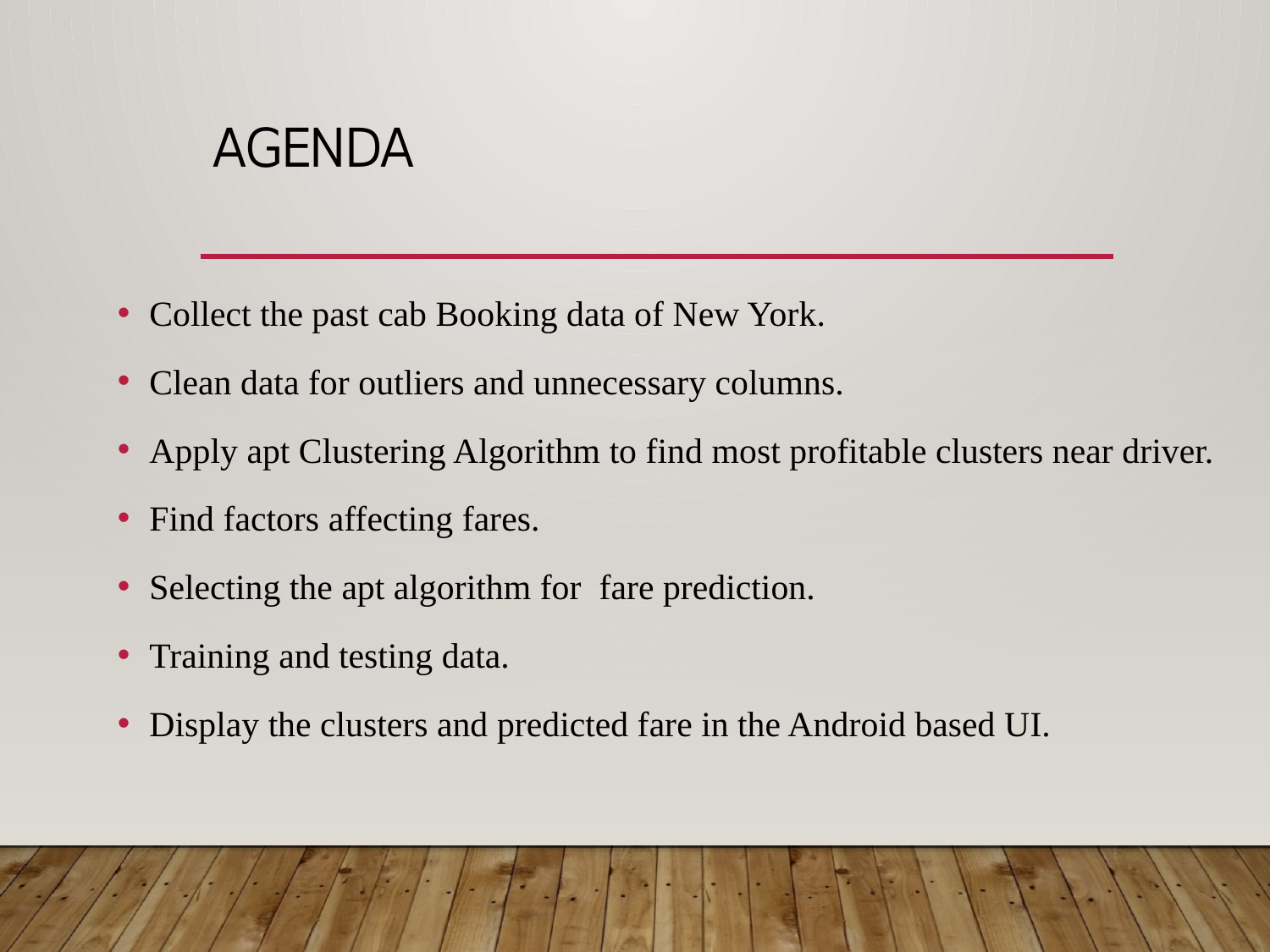

# Agenda
Collect the past cab Booking data of New York.
Clean data for outliers and unnecessary columns.
Apply apt Clustering Algorithm to find most profitable clusters near driver.
Find factors affecting fares.
Selecting the apt algorithm for  fare prediction.
Training and testing data.
Display the clusters and predicted fare in the Android based UI.